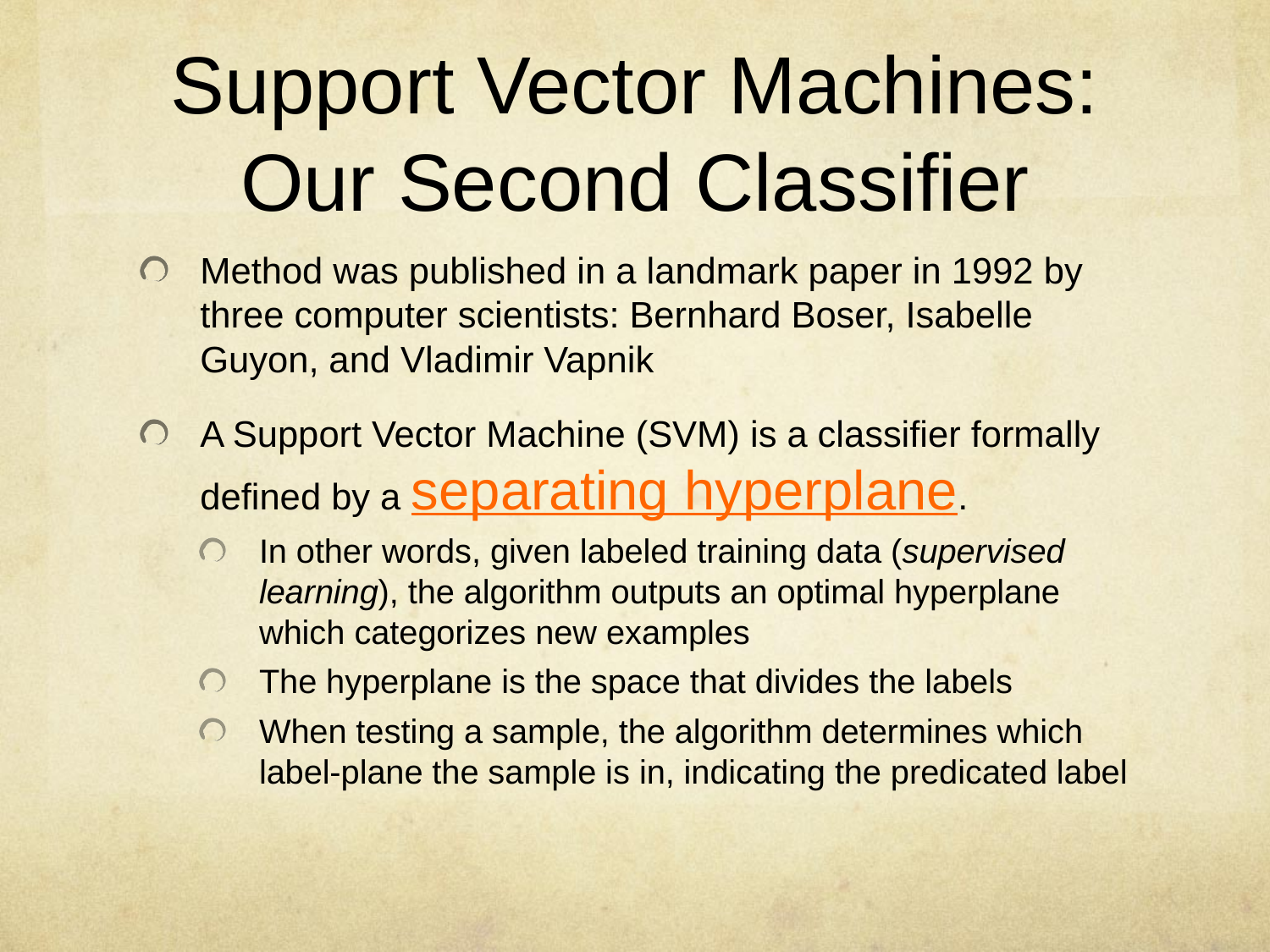

# Support Vector Machines: Our Second Classifier
Method was published in a landmark paper in 1992 by three computer scientists: Bernhard Boser, Isabelle Guyon, and Vladimir Vapnik
A Support Vector Machine (SVM) is a classifier formally defined by a separating hyperplane.
In other words, given labeled training data (supervised learning), the algorithm outputs an optimal hyperplane which categorizes new examples
The hyperplane is the space that divides the labels
When testing a sample, the algorithm determines which label-plane the sample is in, indicating the predicated label